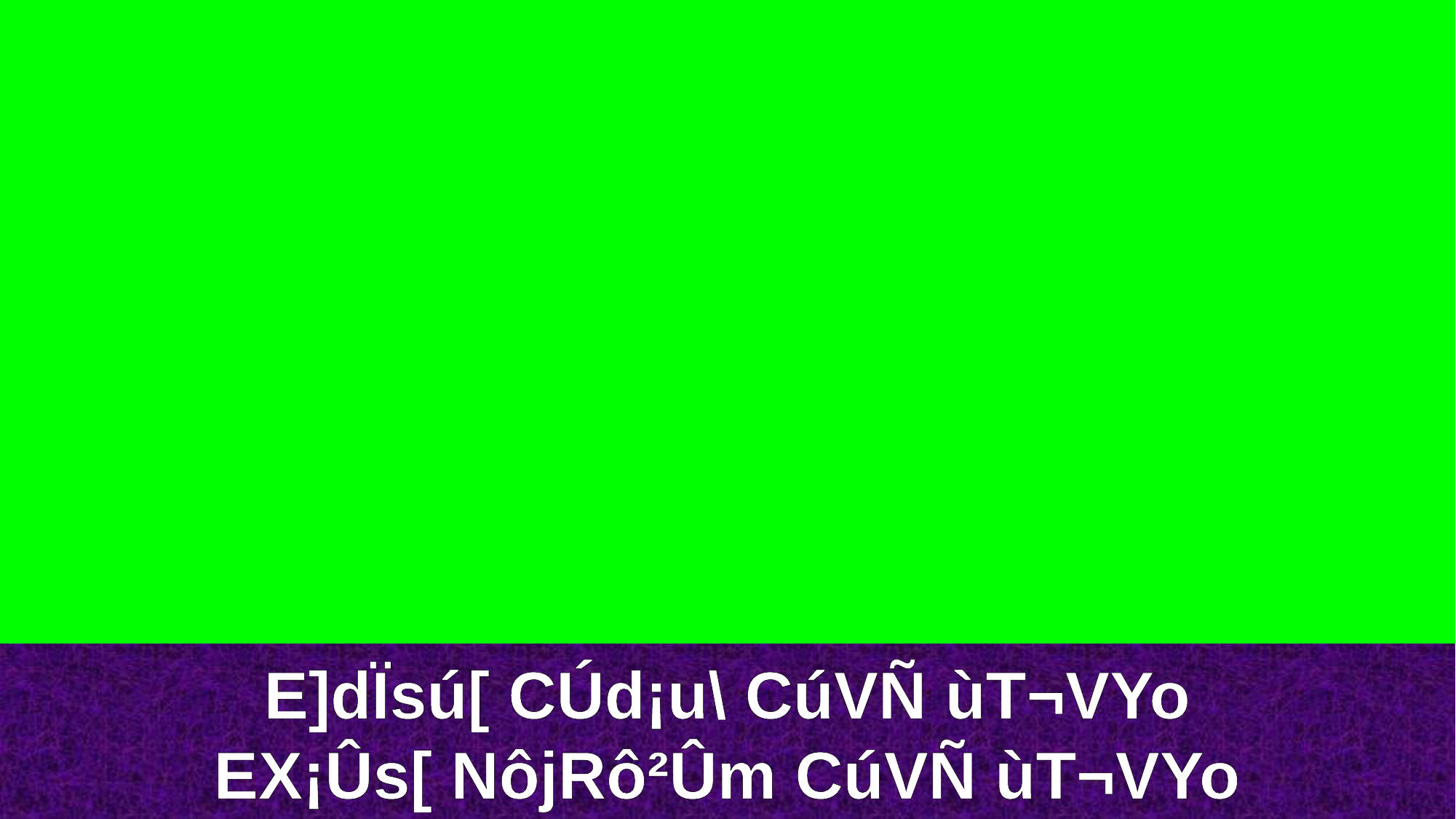

E]dÏsú[ CÚd¡u\ CúVÑ ùT¬VYo
EX¡Ûs[ NôjRô²Ûm CúVÑ ùT¬VYo